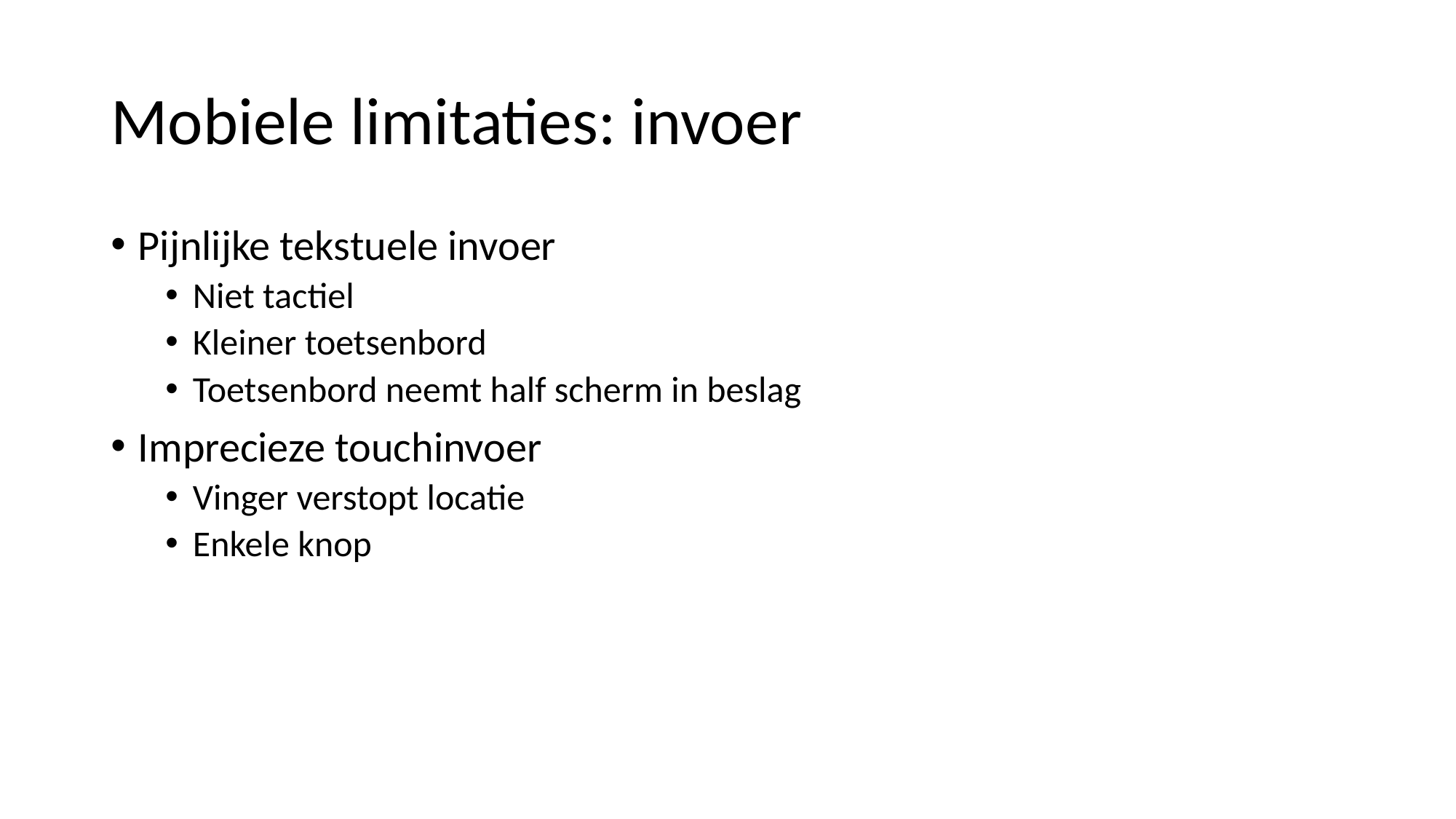

# Mobiele limitaties: invoer
Pijnlijke tekstuele invoer
Niet tactiel
Kleiner toetsenbord
Toetsenbord neemt half scherm in beslag
Imprecieze touchinvoer
Vinger verstopt locatie
Enkele knop